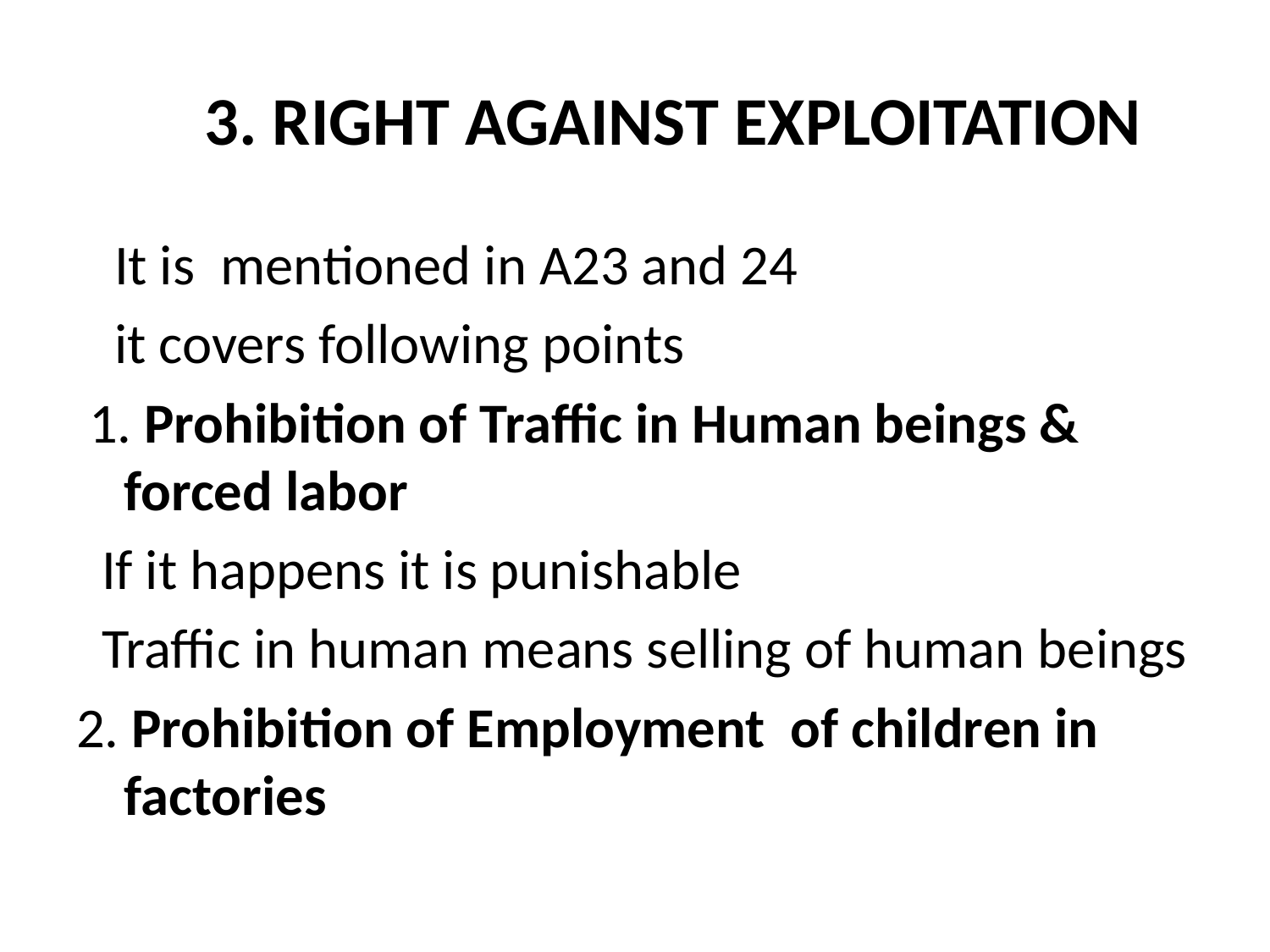

# 3. RIGHT AGAINST EXPLOITATION
   It is  mentioned in A23 and 24
   it covers following points
 1. Prohibition of Traffic in Human beings & forced labor
  If it happens it is punishable
  Traffic in human means selling of human beings
2. Prohibition of Employment  of children in factories